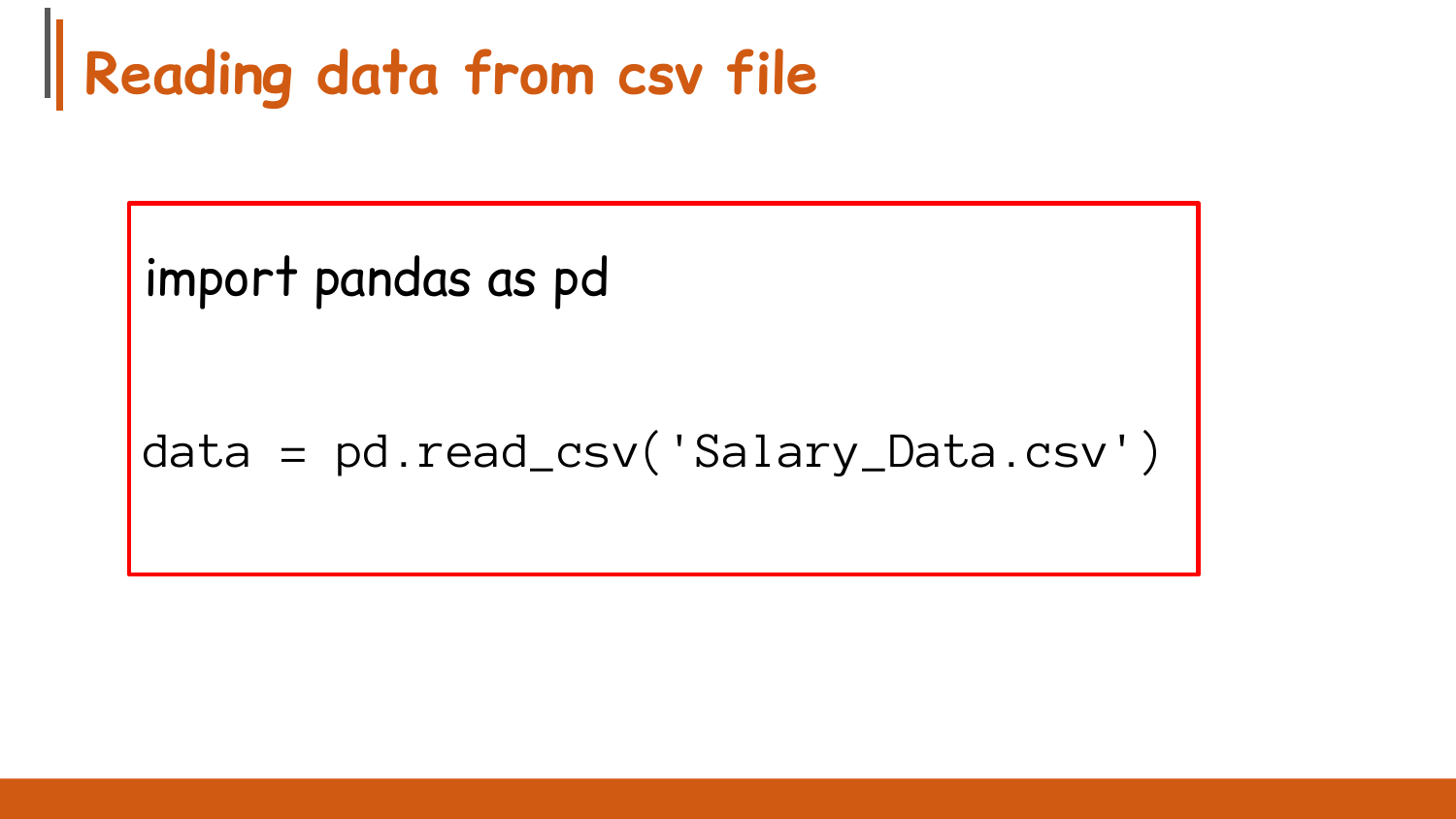

# Reading data from csv file

import pandas as pd

data = pd.read_csv('Salary_Data.csv')